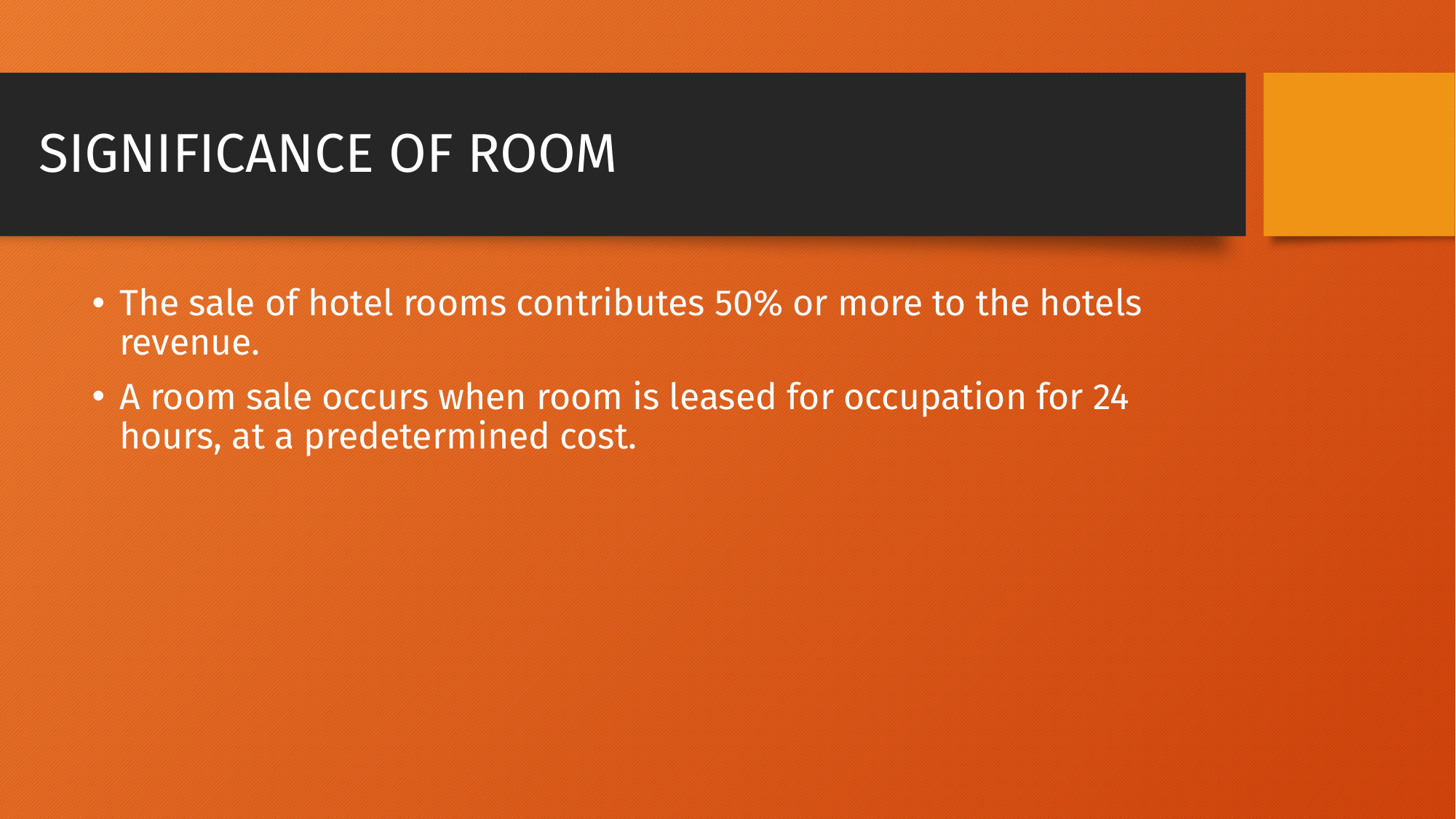

# SIGNIFICANCE OF ROOM
The sale of hotel rooms contributes 50% or more to the hotels revenue.
A room sale occurs when room is leased for occupation for 24 hours, at a predetermined cost.